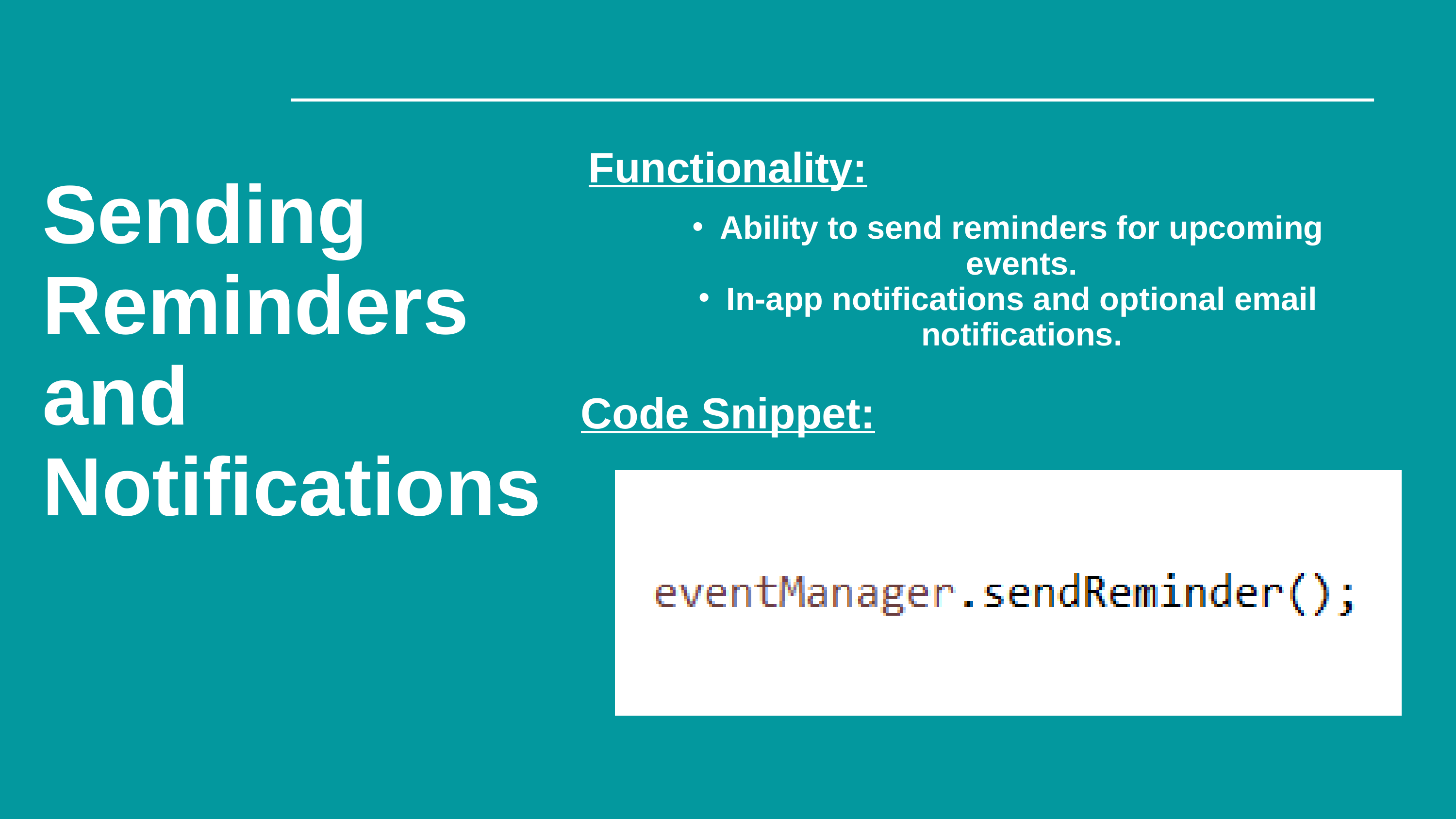

Functionality:
Sending Reminders and Notifications

Ability to send reminders for upcoming events.
In-app notifications and optional email notifications.

Code Snippet: